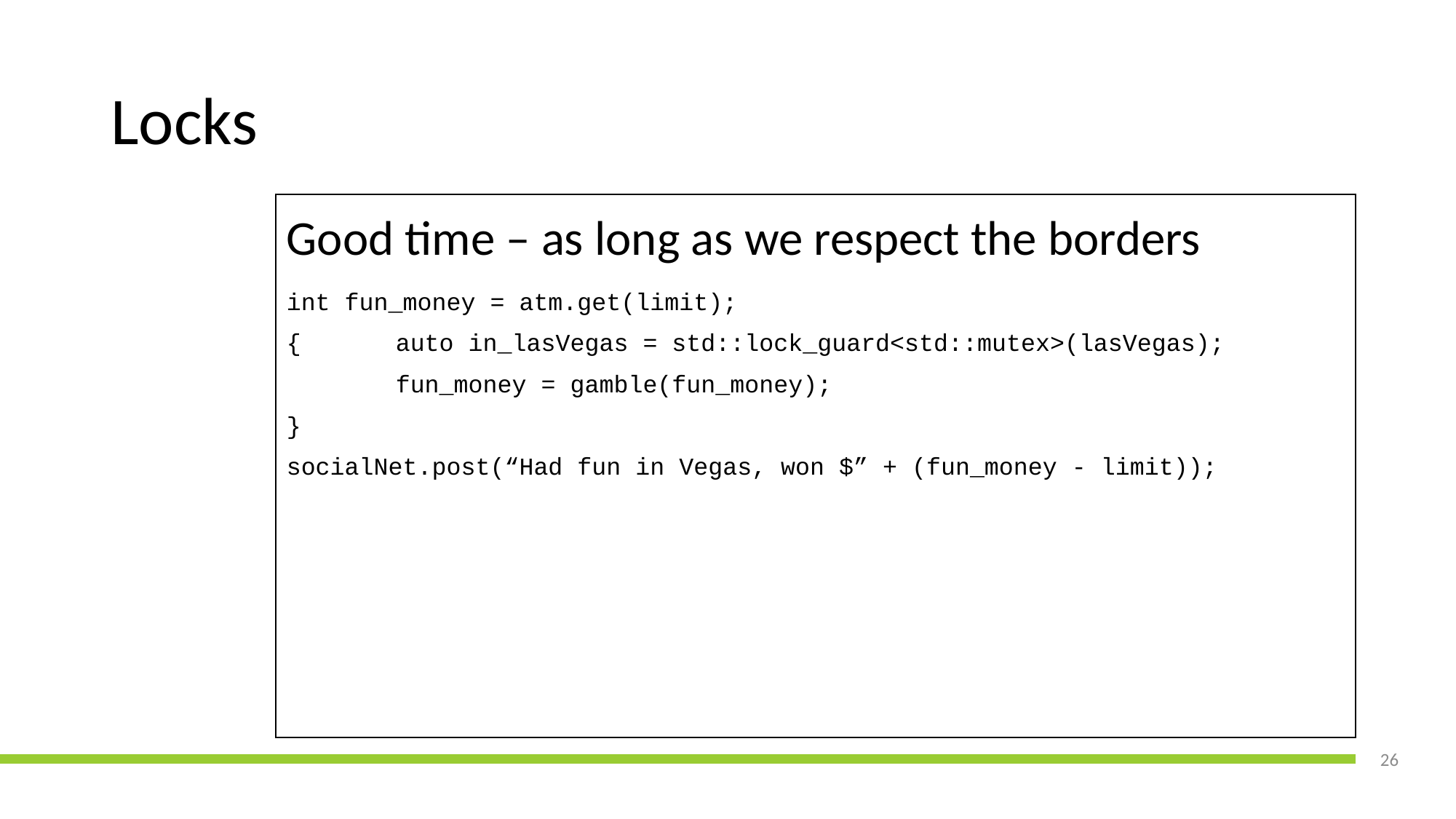

# Locks

Good time – as long as we respect the borders
int fun_money = atm.get(limit);
{	auto in_lasVegas = std::lock_guard<std::mutex>(lasVegas);
	fun_money = gamble(fun_money);
}
socialNet.post(“Had fun in Vegas, won $” + (fun_money - limit));

26